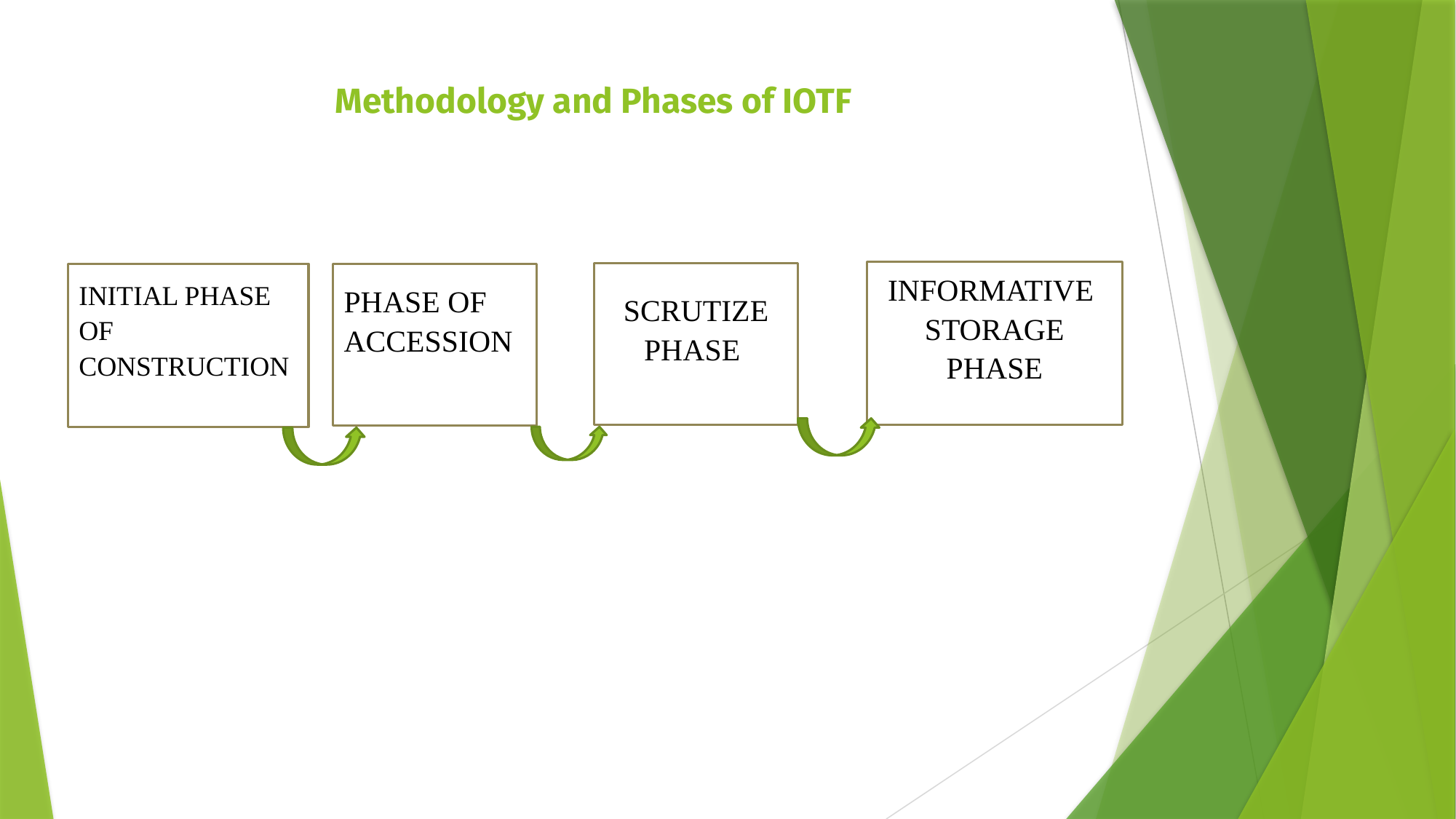

# Methodology and Phases of IOTF

INFORMATIVE  STORAGE PHASE

SCRUTIZE PHASE

INITIAL PHASE OF CONSTRUCTION

PHASE OF ACCESSION